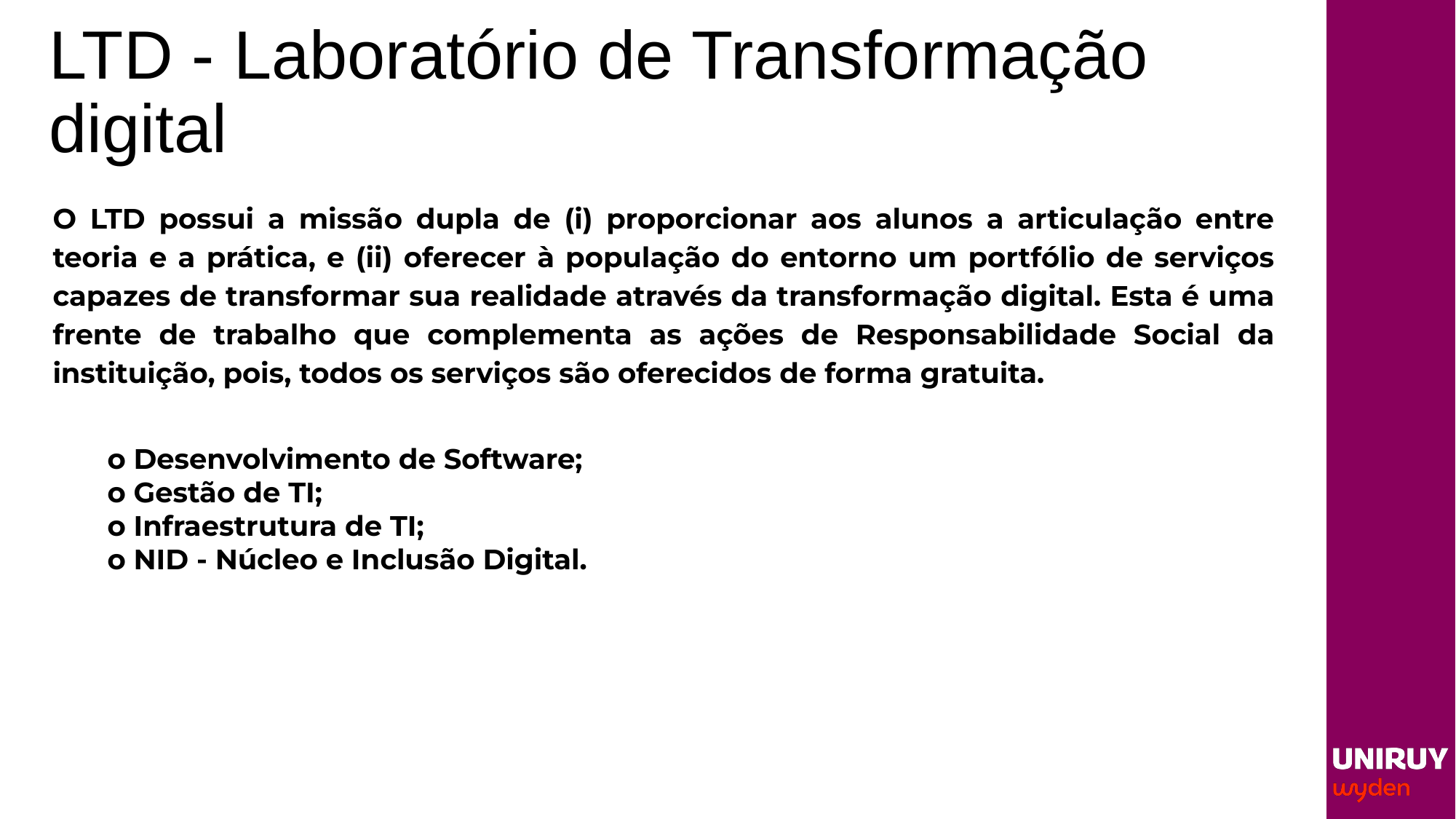

LTD - Laboratório de Transformação digital
O LTD possui a missão dupla de (i) proporcionar aos alunos a articulação entre teoria e a prática, e (ii) oferecer à população do entorno um portfólio de serviços capazes de transformar sua realidade através da transformação digital. Esta é uma frente de trabalho que complementa as ações de Responsabilidade Social da instituição, pois, todos os serviços são oferecidos de forma gratuita.

o Desenvolvimento de Software;
o Gestão de TI;
o Infraestrutura de TI;
o NID - Núcleo e Inclusão Digital.